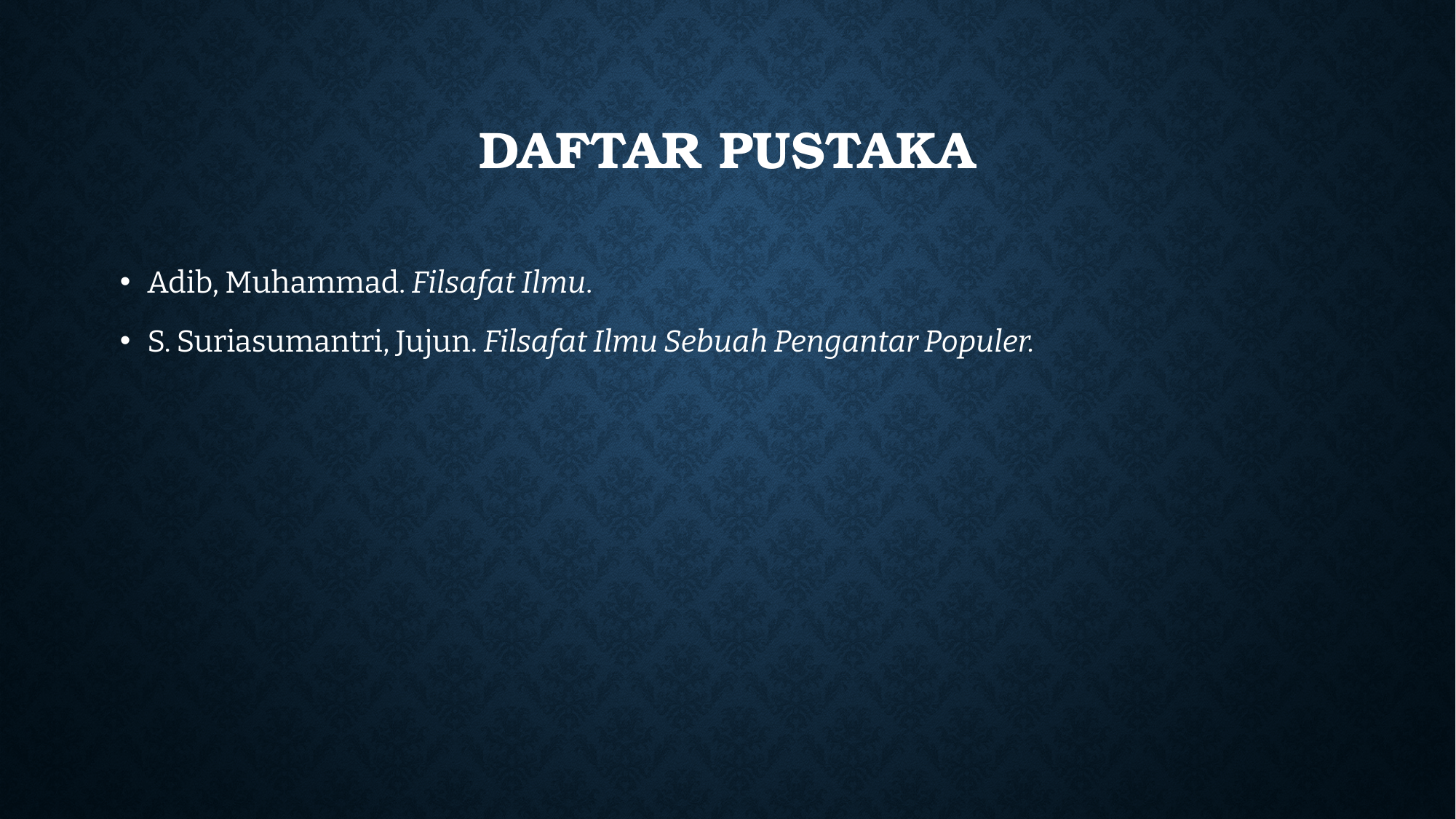

# Daftar pustaka
Adib, Muhammad. Filsafat Ilmu.
S. Suriasumantri, Jujun. Filsafat Ilmu Sebuah Pengantar Populer.